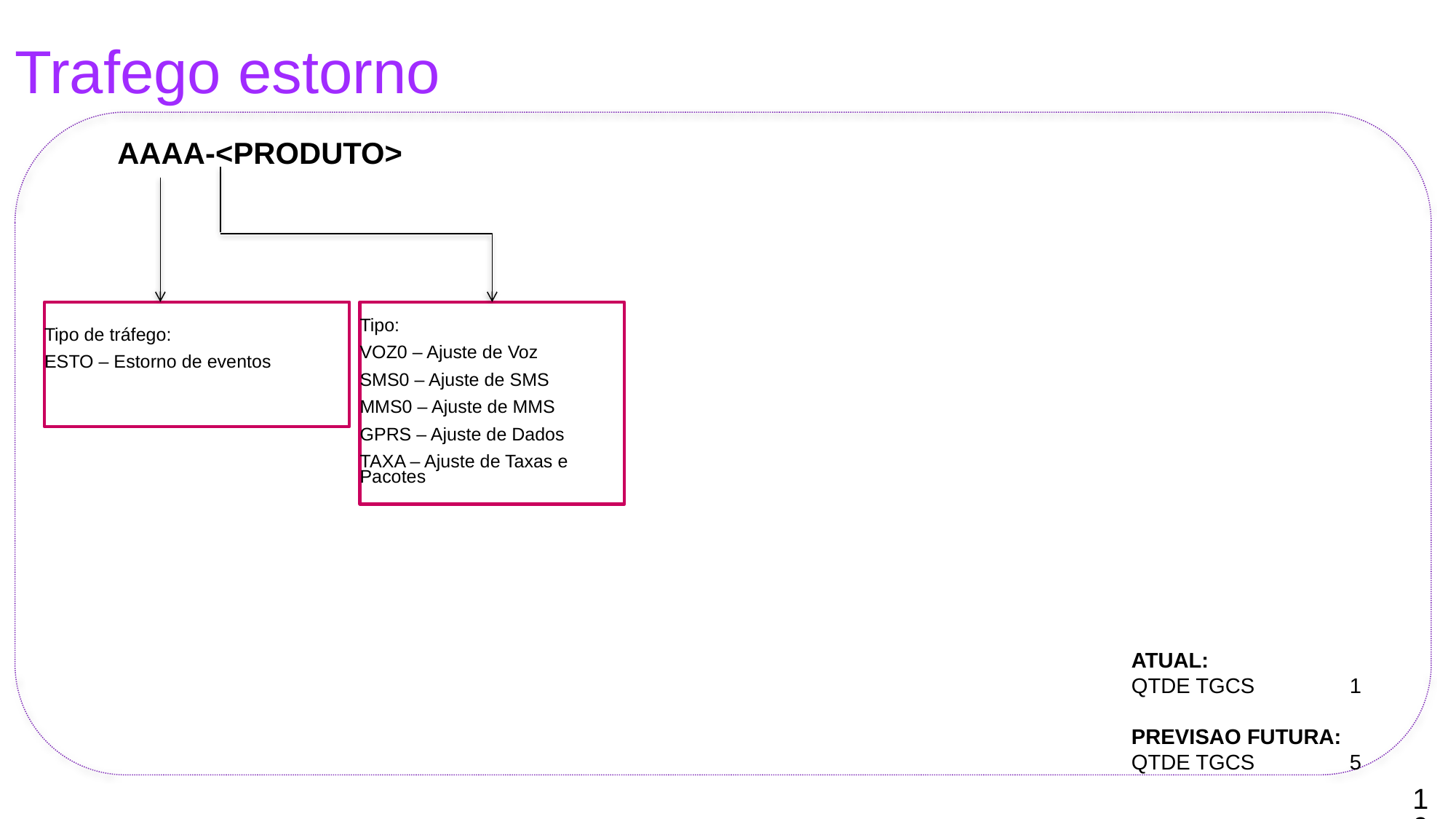

Trafego estorno

AAAA-<PRODUTO>

Tipo de tráfego:
ESTO – Estorno de eventos

Tipo:
VOZ0 – Ajuste de Voz
SMS0 – Ajuste de SMS
MMS0 – Ajuste de MMS
GPRS – Ajuste de Dados
TAXA – Ajuste de Taxas e Pacotes
ATUAL:
QTDE TGCS	1

PREVISAO FUTURA:
QTDE TGCS	5

10